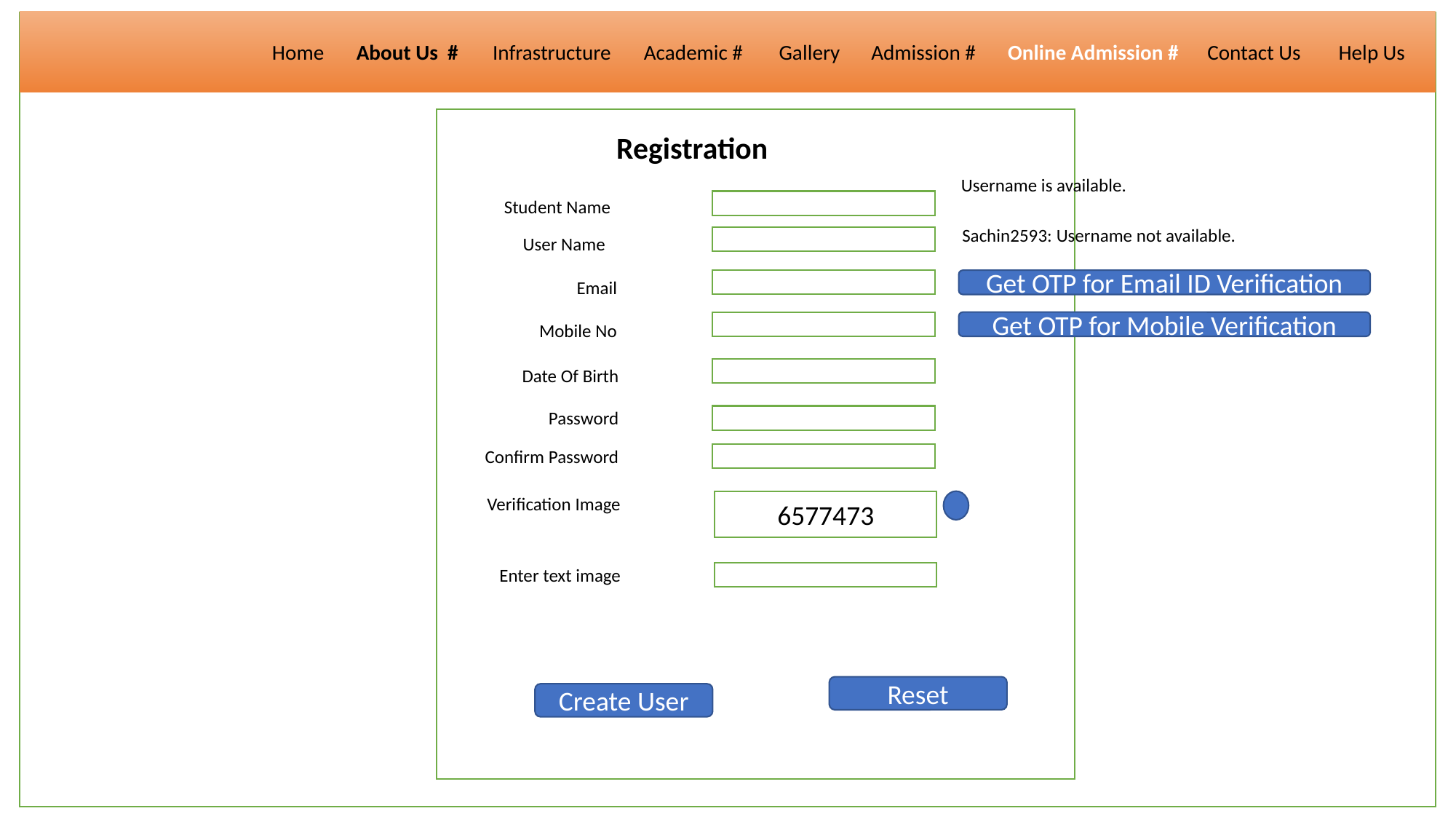

About Us  #
Academic #
Gallery
Admission #
Online Admission #
Contact Us
Home
Infrastructure
Help Us

Registration
Username is available.
Student Name

Sachin2593: Username not available.
User Name

Get OTP for Email ID Verification

Email
Get OTP for Mobile Verification

Mobile No
Date Of Birth

Password

Confirm Password

Verification Image
6577473

Enter text image

Reset
Create User